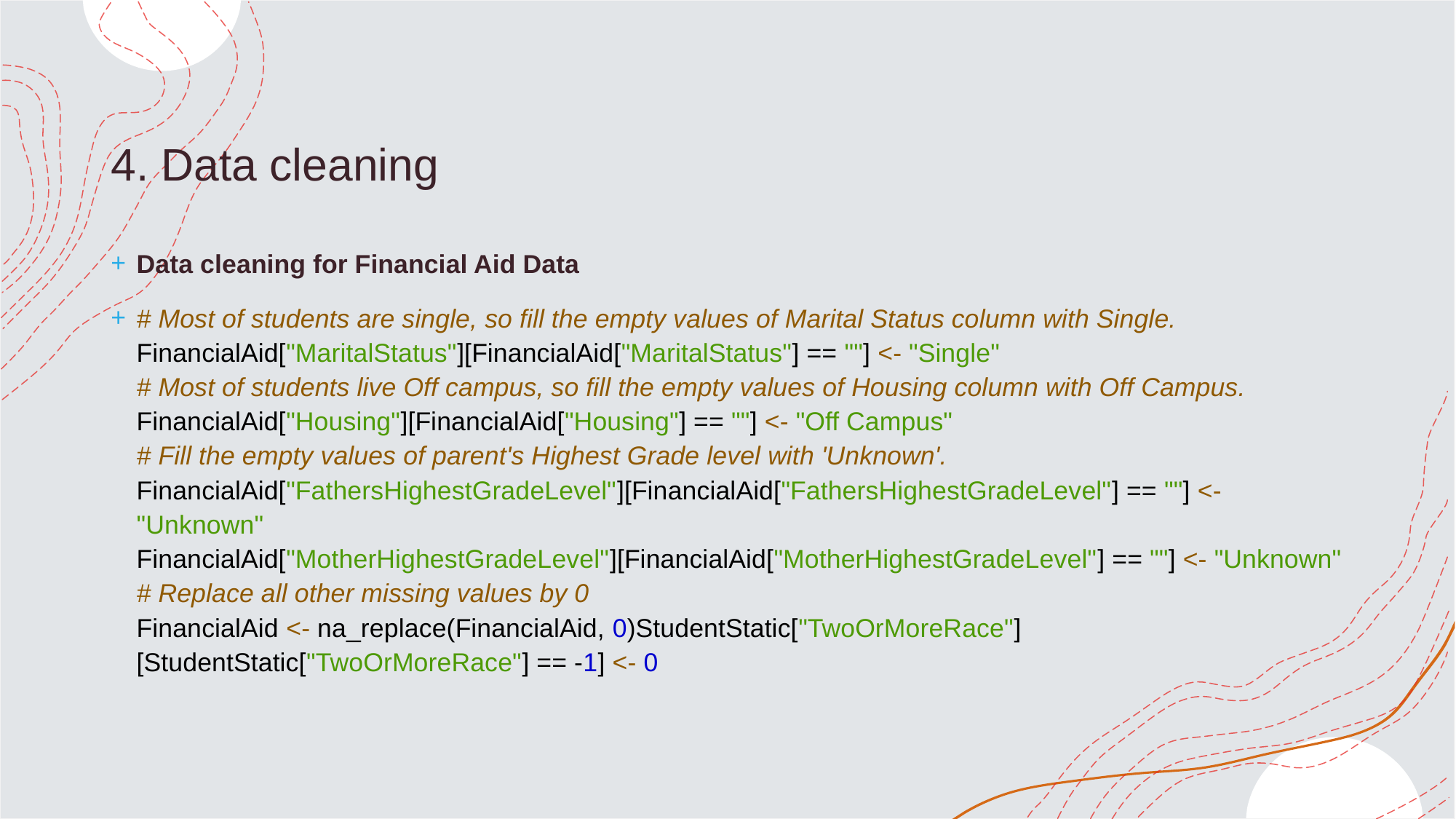

# 4. Data cleaning
Data cleaning for Financial Aid Data
# Most of students are single, so fill the empty values of Marital Status column with Single. FinancialAid["MaritalStatus"][FinancialAid["MaritalStatus"] == ""] <- "Single" # Most of students live Off campus, so fill the empty values of Housing column with Off Campus. FinancialAid["Housing"][FinancialAid["Housing"] == ""] <- "Off Campus" # Fill the empty values of parent's Highest Grade level with 'Unknown'. FinancialAid["FathersHighestGradeLevel"][FinancialAid["FathersHighestGradeLevel"] == ""] <- "Unknown" FinancialAid["MotherHighestGradeLevel"][FinancialAid["MotherHighestGradeLevel"] == ""] <- "Unknown" # Replace all other missing values by 0 FinancialAid <- na_replace(FinancialAid, 0)StudentStatic["TwoOrMoreRace"][StudentStatic["TwoOrMoreRace"] == -1] <- 0